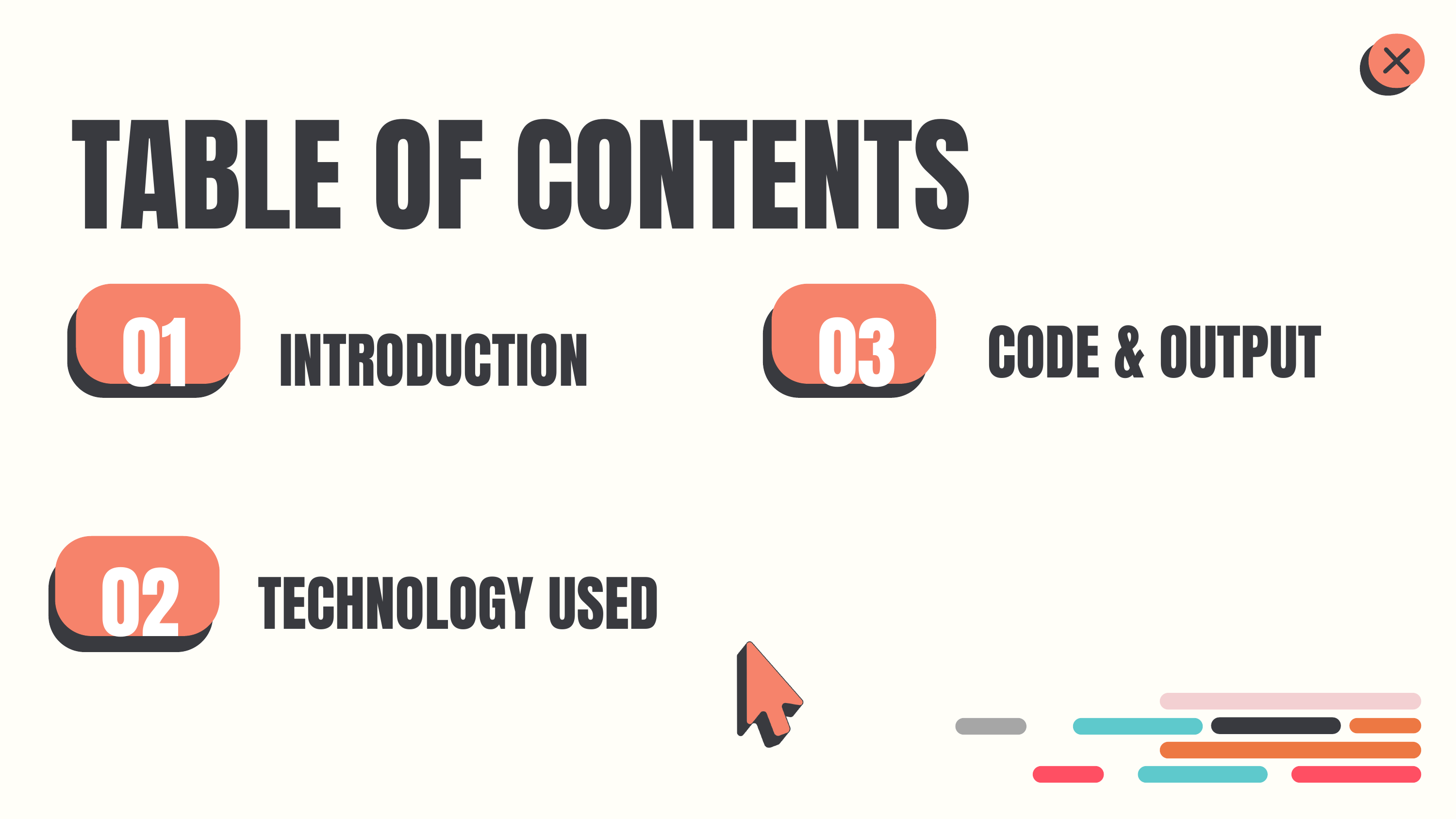

TABLE OF CONTENTS

01
03
CODE & OUTPUT
INTRODUCTION

02
TECHNOLOGY USED